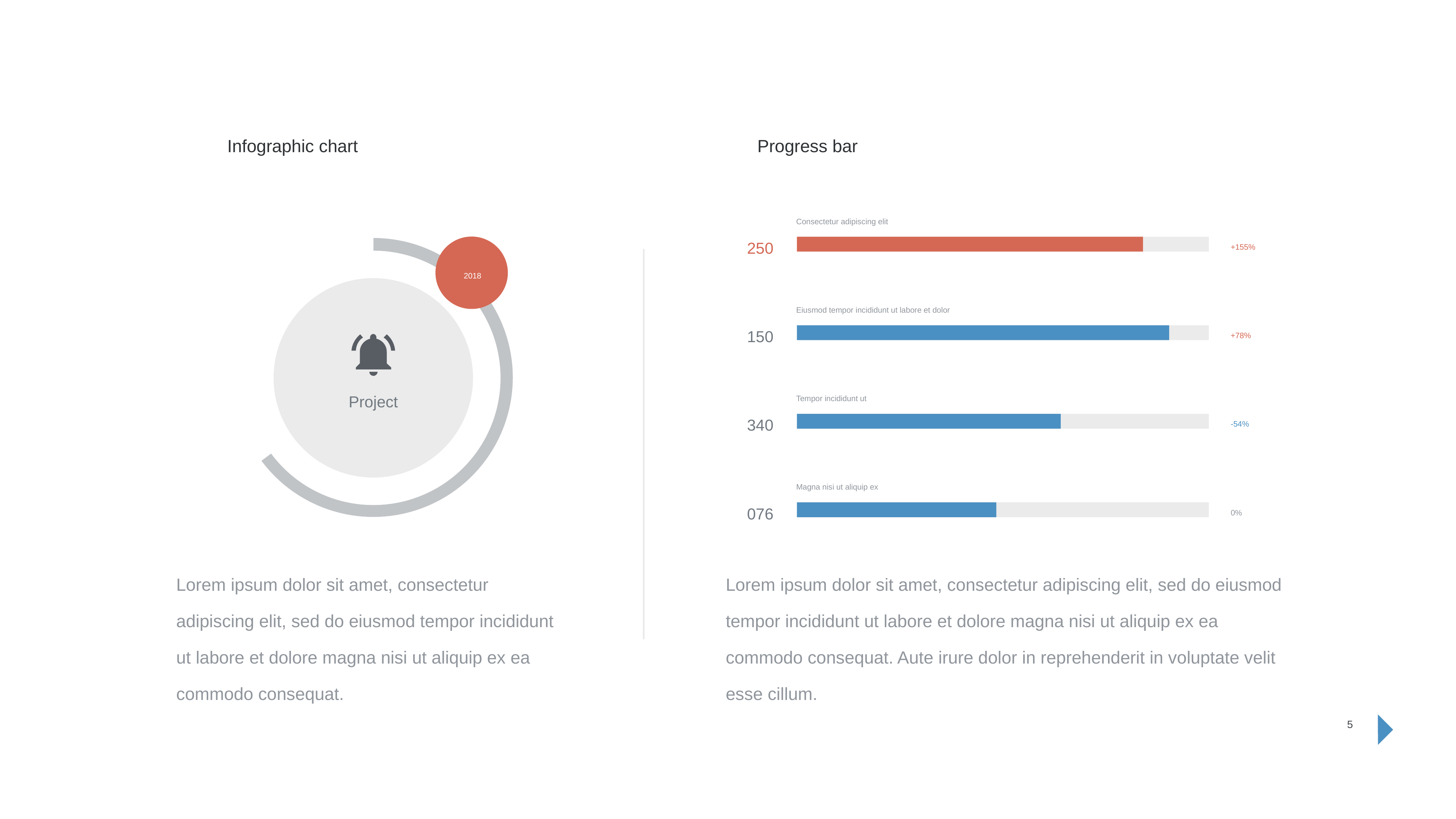

Infographic chart
Progress bar
Consectetur adipiscing elit
250

### Chart

| Category | Region 1 |
|---|---|
| April | 140.0 |
| May | 76.0 |

+155%

2018

Eiusmod tempor incididunt ut labore et dolor
150

+78%

Project
Tempor incididunt ut
340

-54%
Magna nisi ut aliquip ex
076

0%
Lorem ipsum dolor sit amet, consectetur adipiscing elit, sed do eiusmod tempor incididunt ut labore et dolore magna nisi ut aliquip ex ea commodo consequat.
Lorem ipsum dolor sit amet, consectetur adipiscing elit, sed do eiusmod tempor incididunt ut labore et dolore magna nisi ut aliquip ex ea commodo consequat. Aute irure dolor in reprehenderit in voluptate velit esse cillum.
5